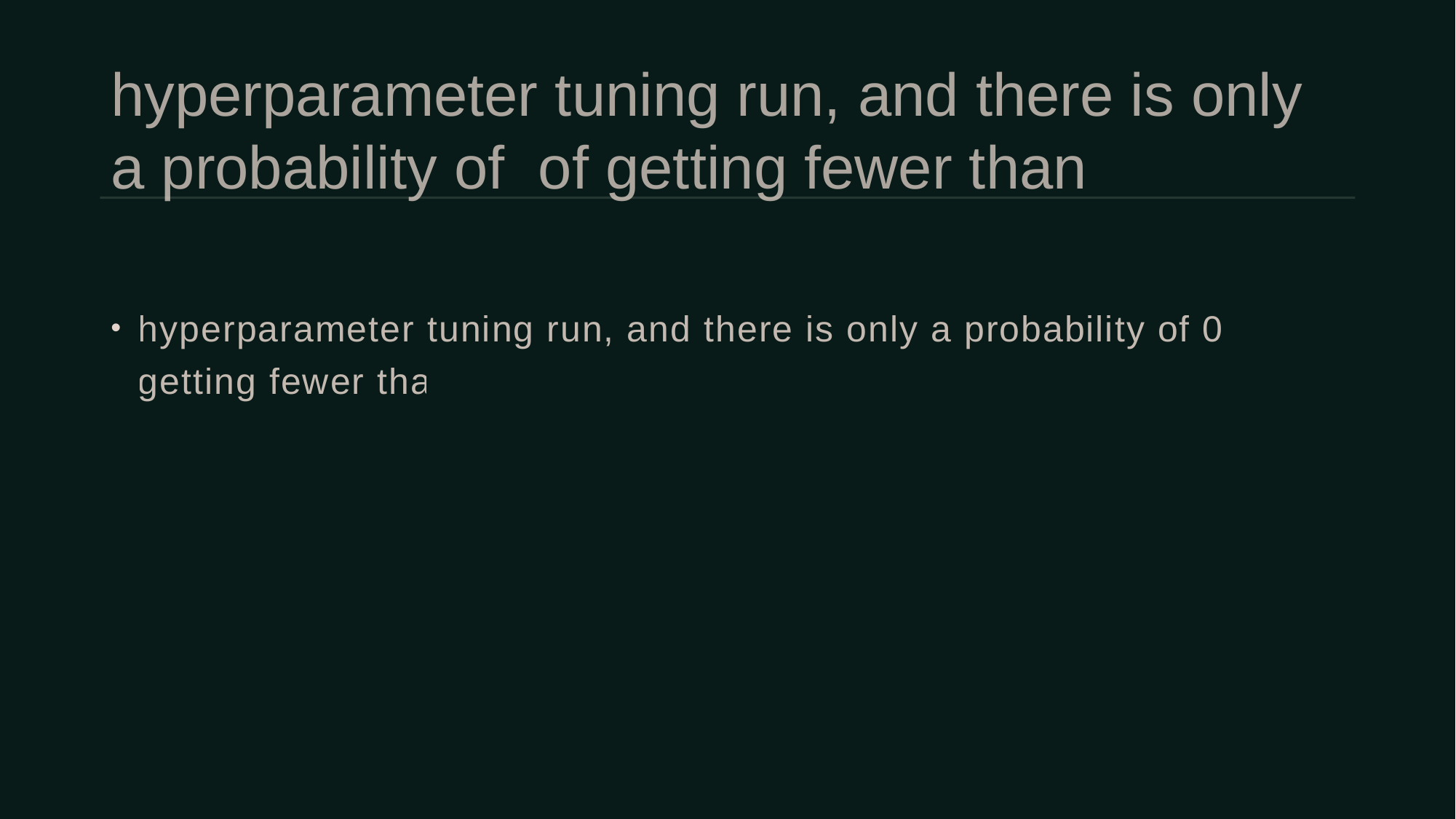

# hyperparameter tuning run, and there is only a probability of  of getting fewer than
hyperparameter tuning run, and there is only a probability of 0.39 of getting fewer than